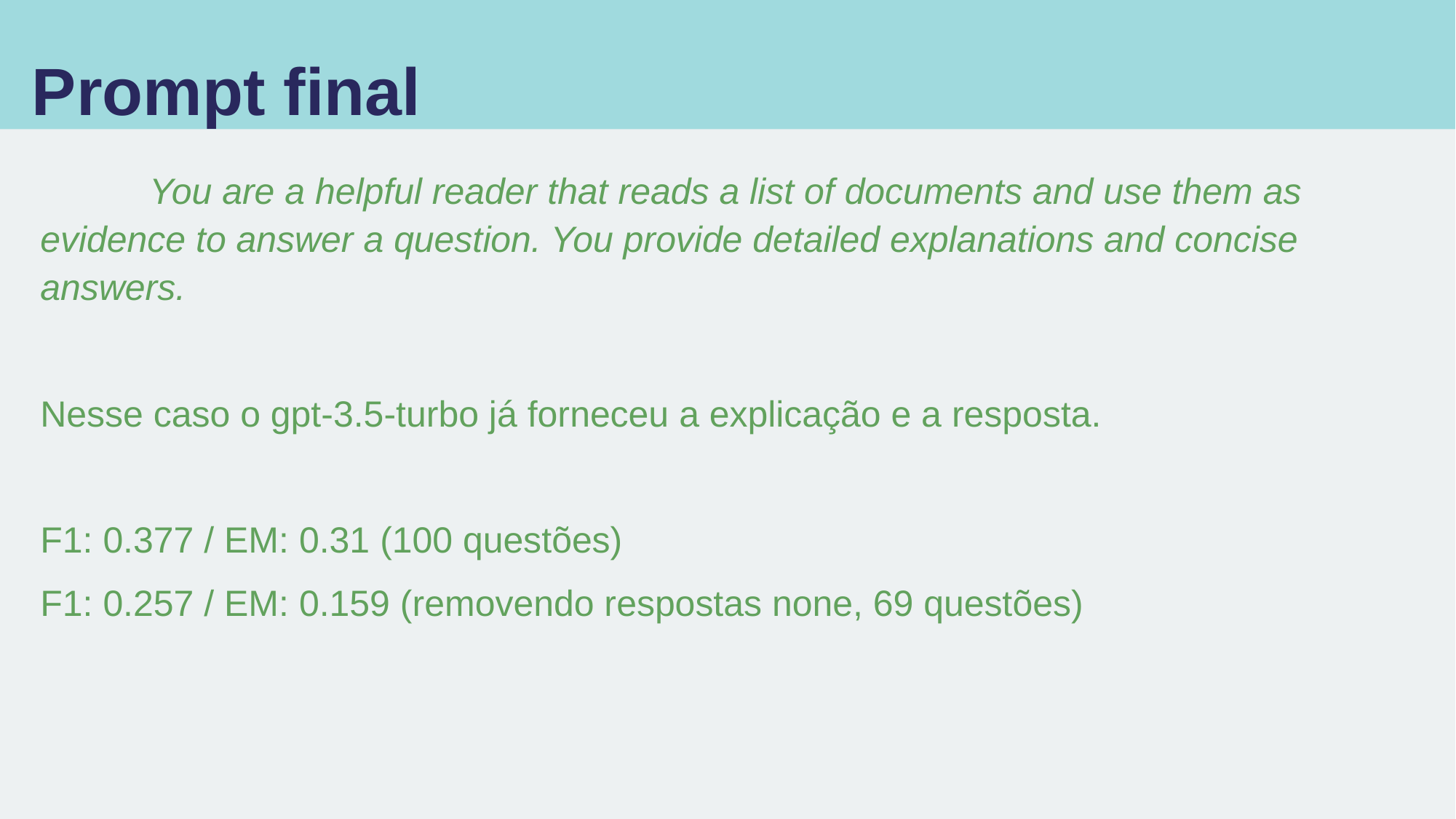

# Prompt final
	You are a helpful reader that reads a list of documents and use them as evidence to answer a question. You provide detailed explanations and concise answers.

Nesse caso o gpt-3.5-turbo já forneceu a explicação e a resposta.

F1: 0.377 / EM: 0.31 (100 questões)
F1: 0.257 / EM: 0.159 (removendo respostas none, 69 questões)